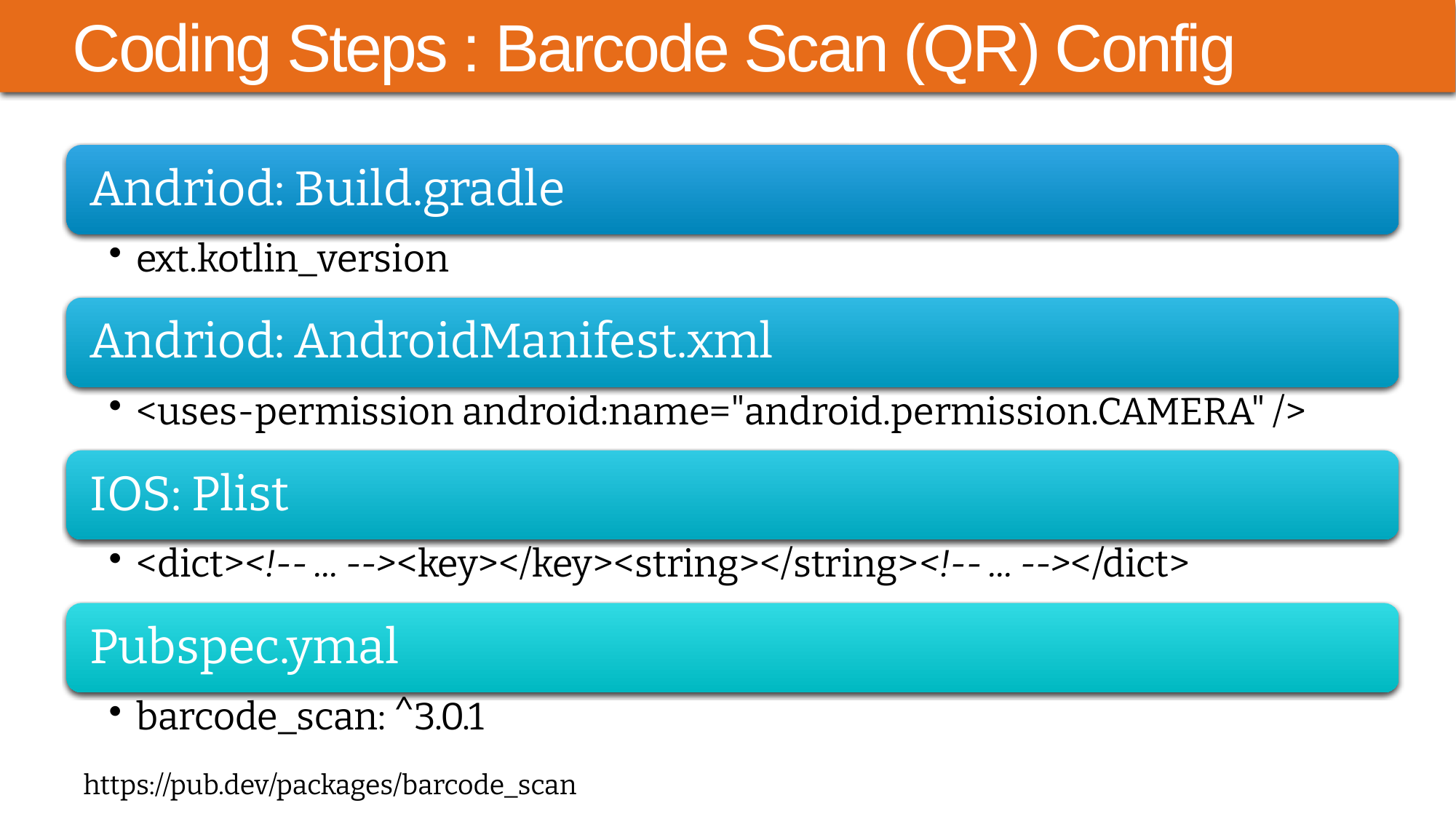

# Coding Steps : Barcode Scan (QR) Config
Andriod: Build.gradle
ext.kotlin_version
Andriod: AndroidManifest.xml
<uses-permission android:name="android.permission.CAMERA" />
IOS: Plist
<dict><!-- ... --><key></key><string></string><!-- ... --></dict>
Pubspec.ymal
barcode_scan: ^3.0.1
https://pub.dev/packages/barcode_scan